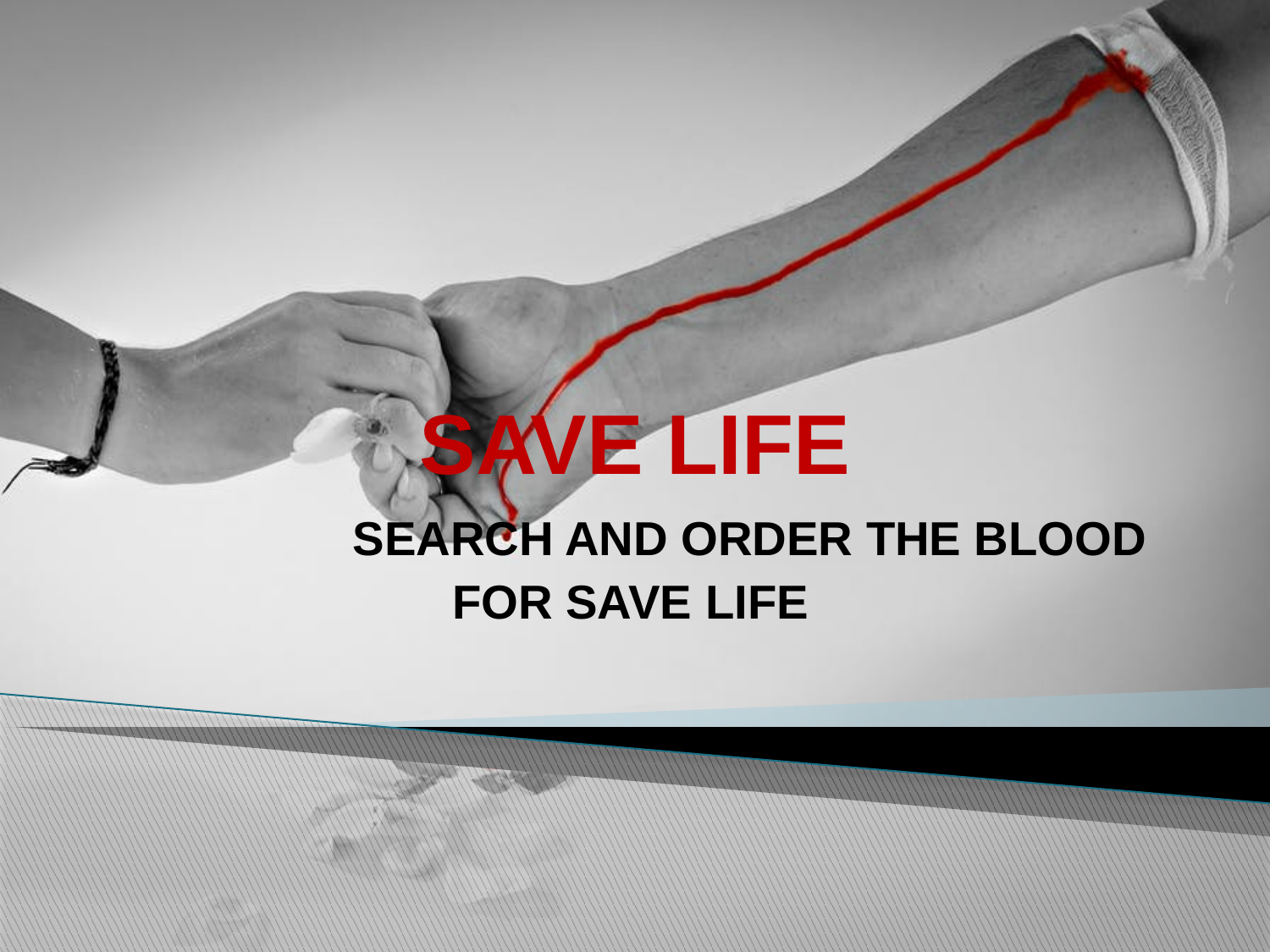

# SAVE LIFE
SEARCH AND ORDER THE BLOOD
FOR SAVE LIFE